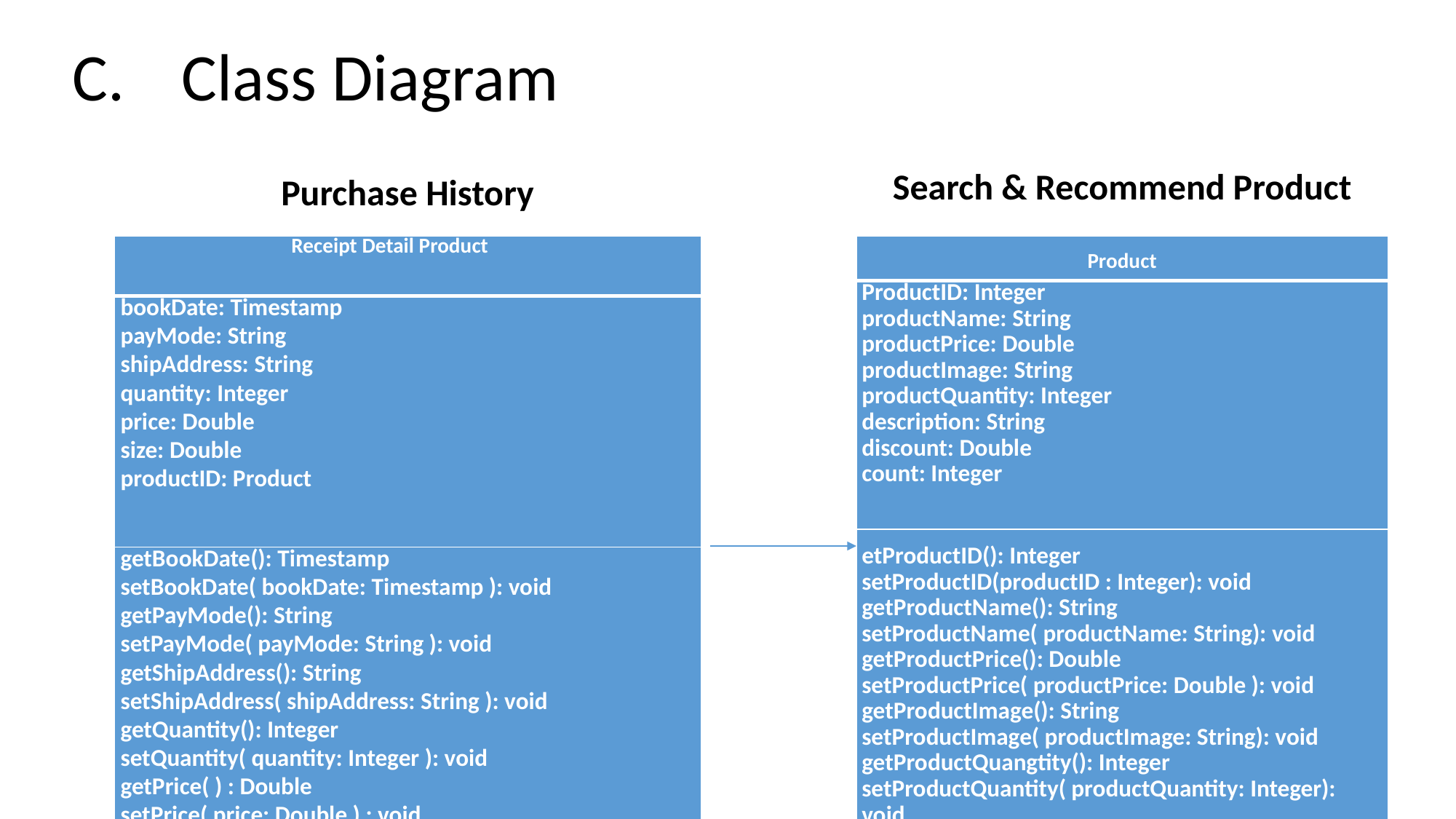

# C.	Class Diagram
Search & Recommend Product
Purchase History
| Receipt Detail Product |
| --- |
| bookDate: Timestamp payMode: String shipAddress: String quantity: Integer price: Double size: Double productID: Product |
| getBookDate(): Timestamp setBookDate( bookDate: Timestamp ): void getPayMode(): String setPayMode( payMode: String ): void getShipAddress(): String setShipAddress( shipAddress: String ): void getQuantity(): Integer setQuantity( quantity: Integer ): void getPrice( ) : Double setPrice( price: Double ) : void getSize(): Double setSize( size: Double) : void getProductName(): String setProductName( productName: String ): void |
| Product |
| --- |
| ProductID: Integer productName: String productPrice: Double productImage: String productQuantity: Integer description: String discount: Double count: Integer |
| etProductID(): Integer setProductID(productID : Integer): void getProductName(): String setProductName( productName: String): void getProductPrice(): Double setProductPrice( productPrice: Double ): void getProductImage(): String setProductImage( productImage: String): void getProductQuangtity(): Integer setProductQuantity( productQuantity: Integer): void getDescription(): String setDescrption( description: String): void getDiscount(): Double setDiscount( discount: Double): void getCount(): Integer setCount( countNumber: Integer): void |